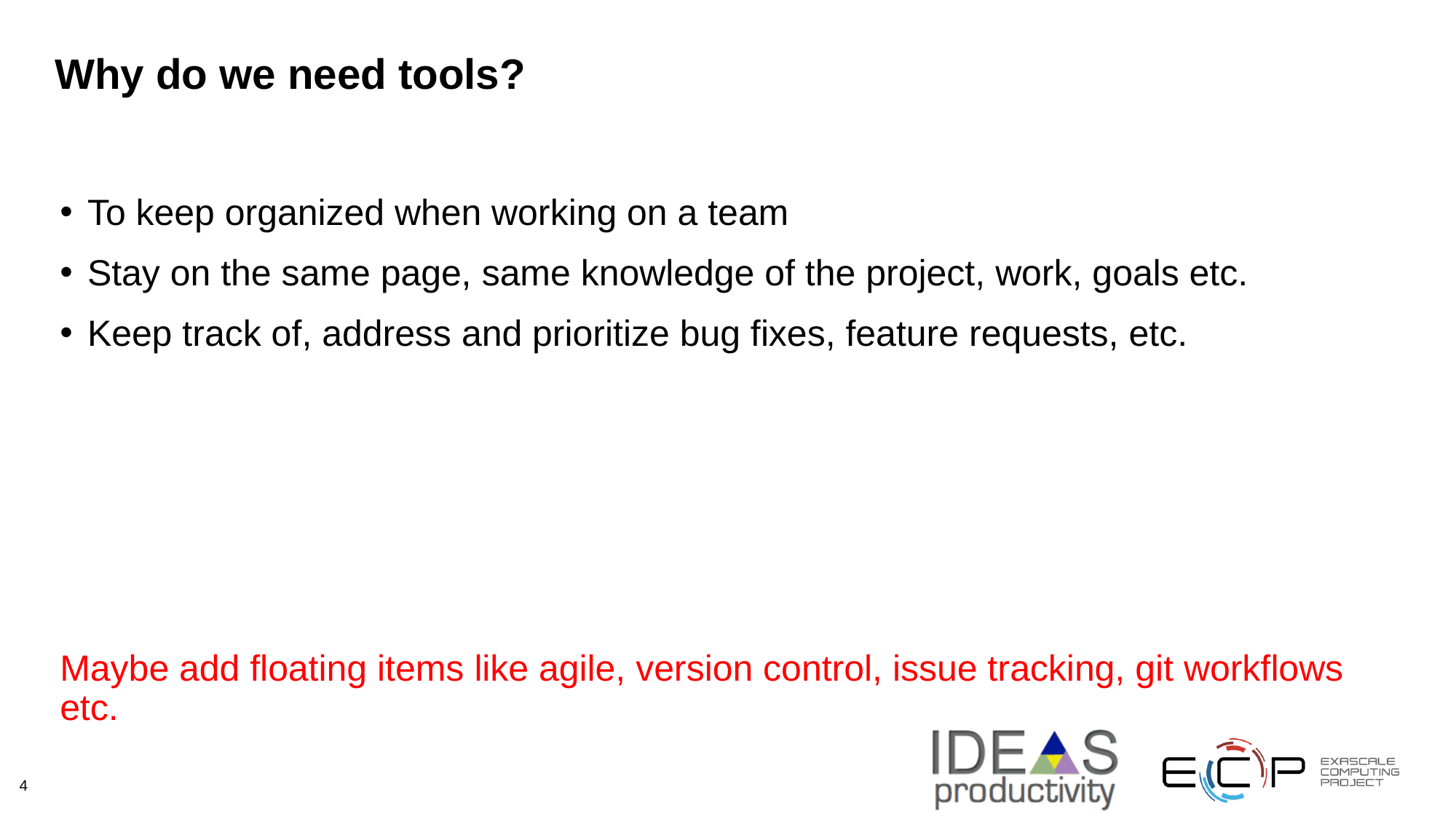

# Why do we need tools?
To keep organized when working on a team
Stay on the same page, same knowledge of the project, work, goals etc.
Keep track of, address and prioritize bug fixes, feature requests, etc.

Maybe add floating items like agile, version control, issue tracking, git workflows etc.